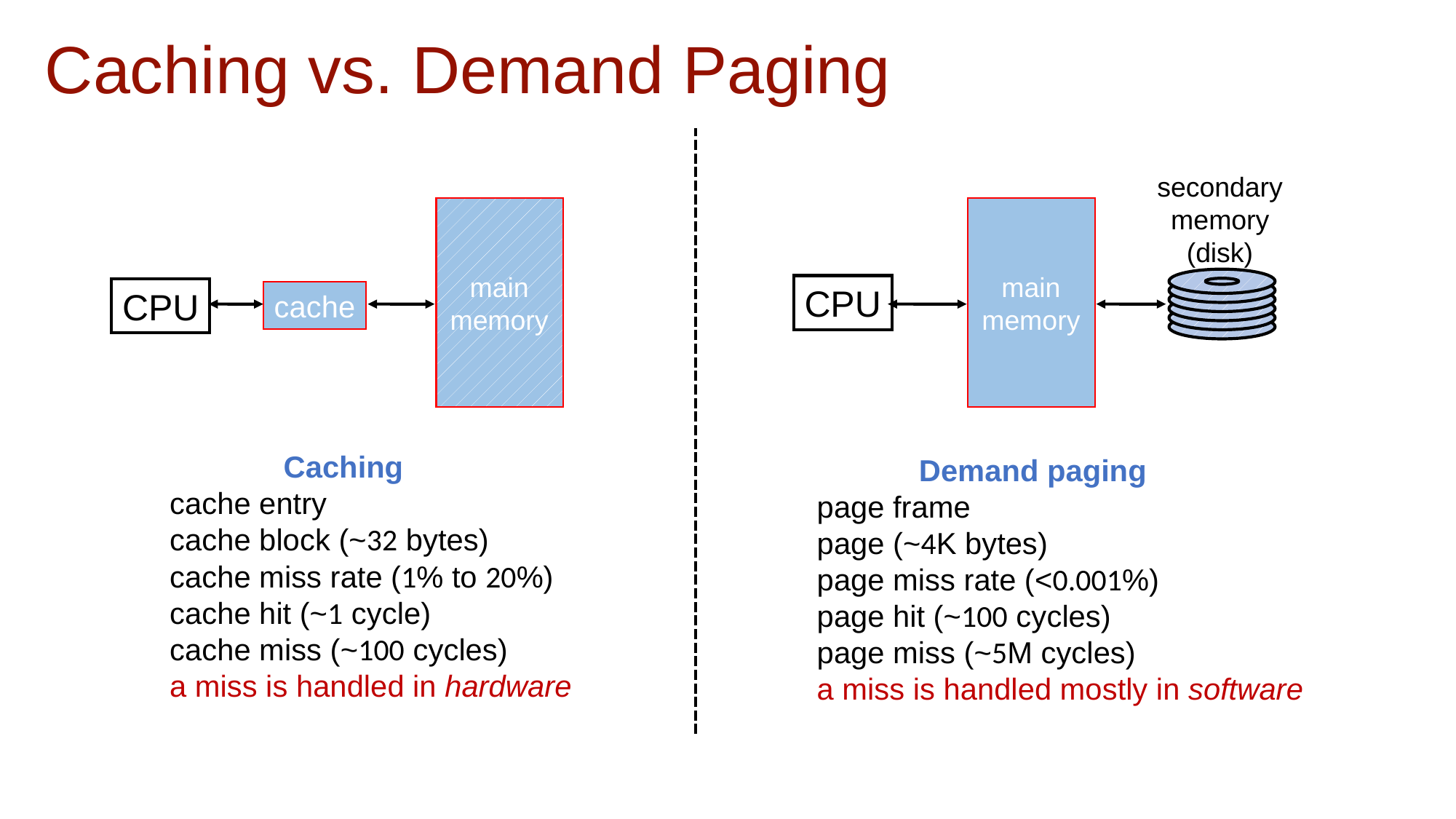

# Caching vs. Demand Paging
secondary
memory
(disk)

main
memory

main
memory

CPU
CPU
cache

Caching
cache entry
cache block (~32 bytes)
cache miss rate (1% to 20%)
cache hit (~1 cycle)
cache miss (~100 cycles)
a miss is handled in hardware
Demand paging
page frame
page (~4K bytes)
page miss rate (<0.001%)
page hit (~100 cycles)
page miss (~5M cycles)
a miss is handled mostly in software